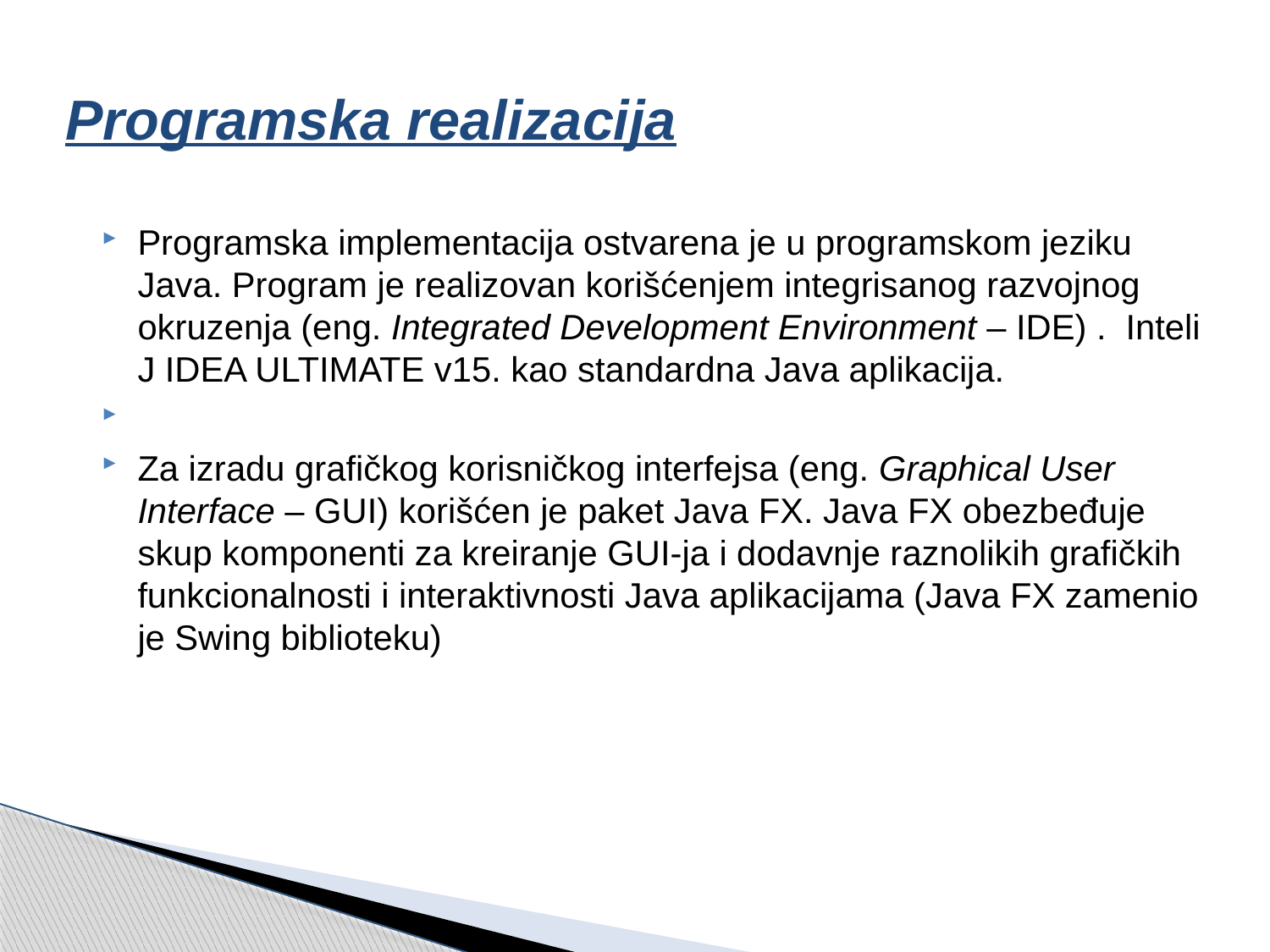

# Programska realizacija
Programska implementacija ostvarena je u programskom jeziku Java. Program je realizovan korišćenjem integrisanog razvojnog okruzenja (eng. Integrated Development Environment – IDE) .  Inteli J IDEA ULTIMATE v15. kao standardna Java aplikacija.

Za izradu grafičkog korisničkog interfejsa (eng. Graphical User Interface – GUI) korišćen je paket Java FX. Java FX obezbeđuje skup komponenti za kreiranje GUI-ja i dodavnje raznolikih grafičkih funkcionalnosti i interaktivnosti Java aplikacijama (Java FX zamenio je Swing biblioteku)